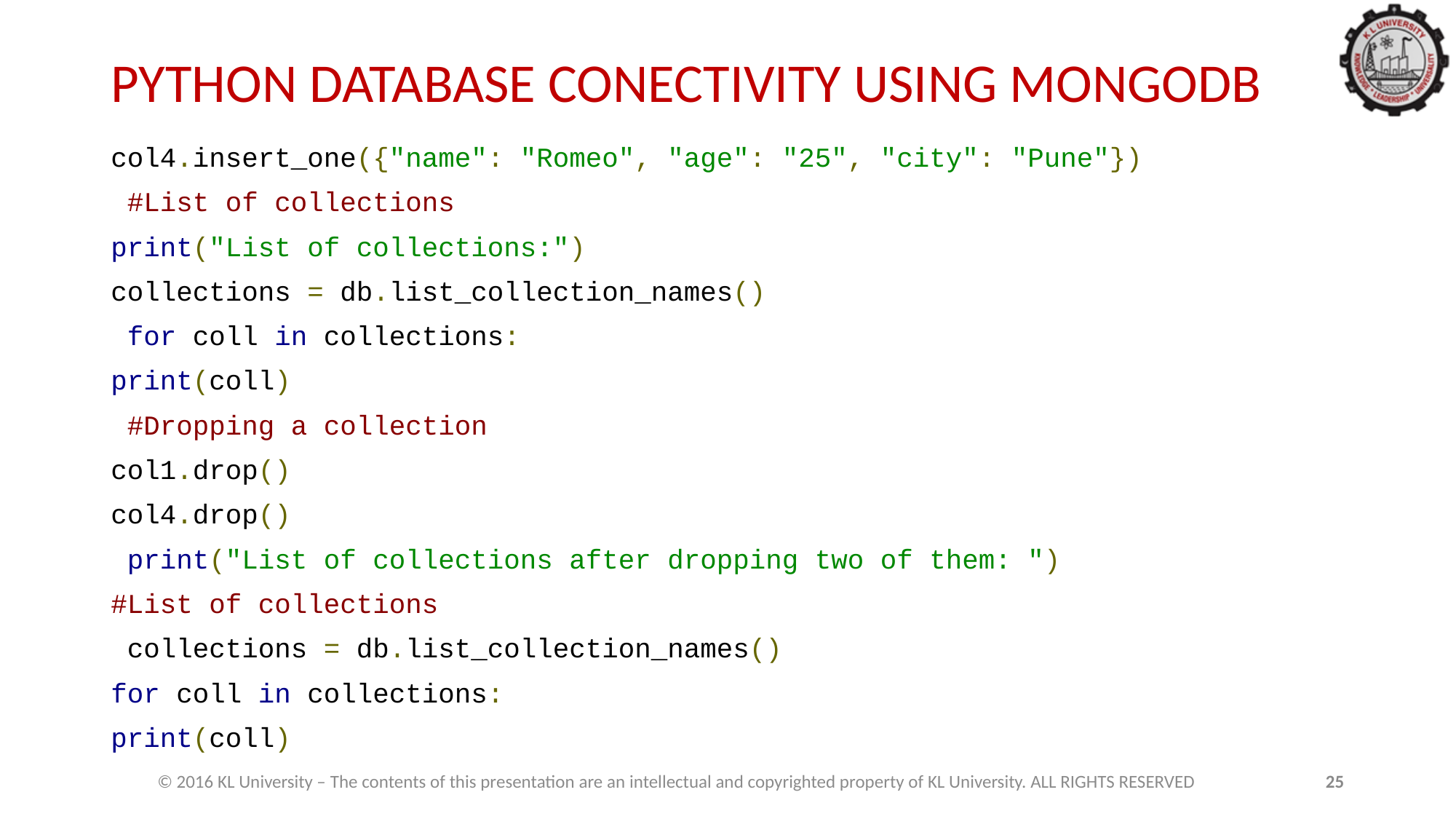

# PYTHON DATABASE CONECTIVITY USING MONGODB
col4.insert_one({"name": "Romeo", "age": "25", "city": "Pune"})
 #List of collections
print("List of collections:")
collections = db.list_collection_names()
 for coll in collections:
print(coll)
 #Dropping a collection
col1.drop()
col4.drop()
 print("List of collections after dropping two of them: ")
#List of collections
 collections = db.list_collection_names()
for coll in collections:
print(coll)

© 2016 KL University – The contents of this presentation are an intellectual and copyrighted property of KL University. ALL RIGHTS RESERVED
25